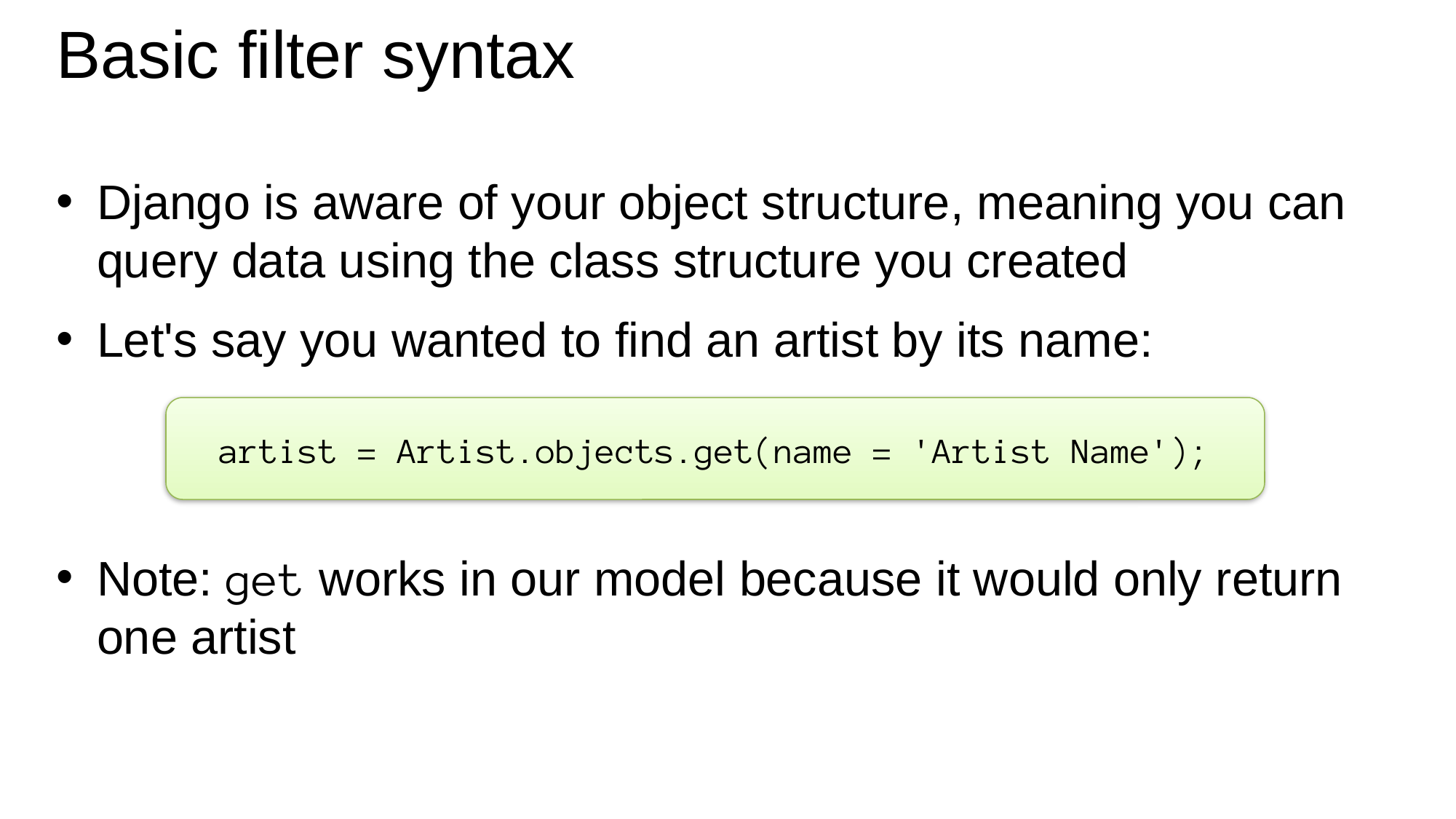

# Basic filter syntax
Django is aware of your object structure, meaning you can query data using the class structure you created
Let's say you wanted to find an artist by its name:

Note: get works in our model because it would only return one artist
artist = Artist.objects.get(name = 'Artist Name');